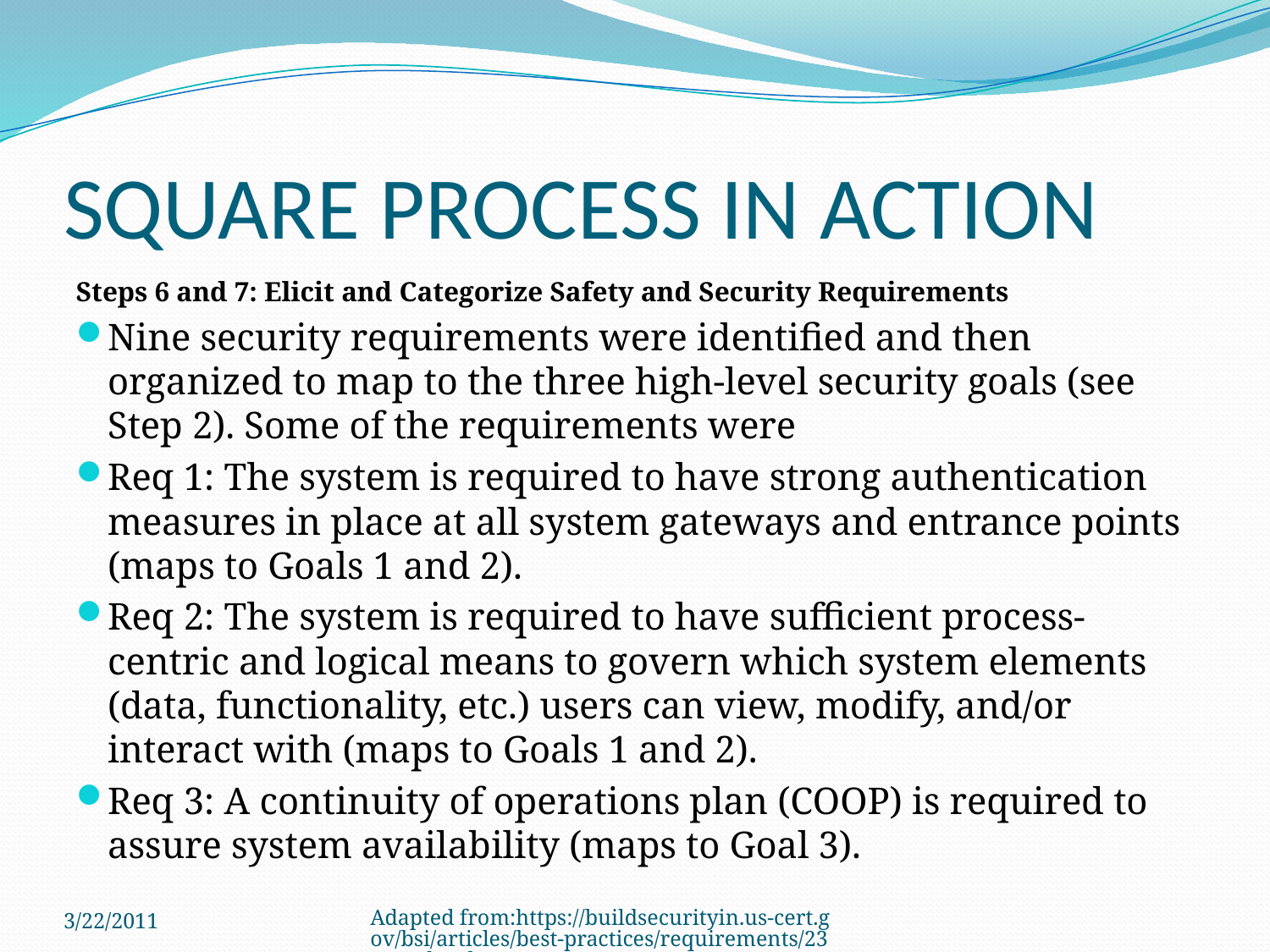

# SQUARE PROCESS IN ACTION
Steps 6 and 7: Elicit and Categorize Safety and Security Requirements
Nine security requirements were identified and then organized to map to the three high-level security goals (see Step 2). Some of the requirements were
Req 1: The system is required to have strong authentication measures in place at all system gateways and entrance points (maps to Goals 1 and 2).
Req 2: The system is required to have sufficient process-centric and logical means to govern which system elements (data, functionality, etc.) users can view, modify, and/or interact with (maps to Goals 1 and 2).
Req 3: A continuity of operations plan (COOP) is required to assure system availability (maps to Goal 3).
3/22/2011
Adapted from:https://buildsecurityin.us-cert.gov/bsi/articles/best-practices/requirements/232-BSI.html